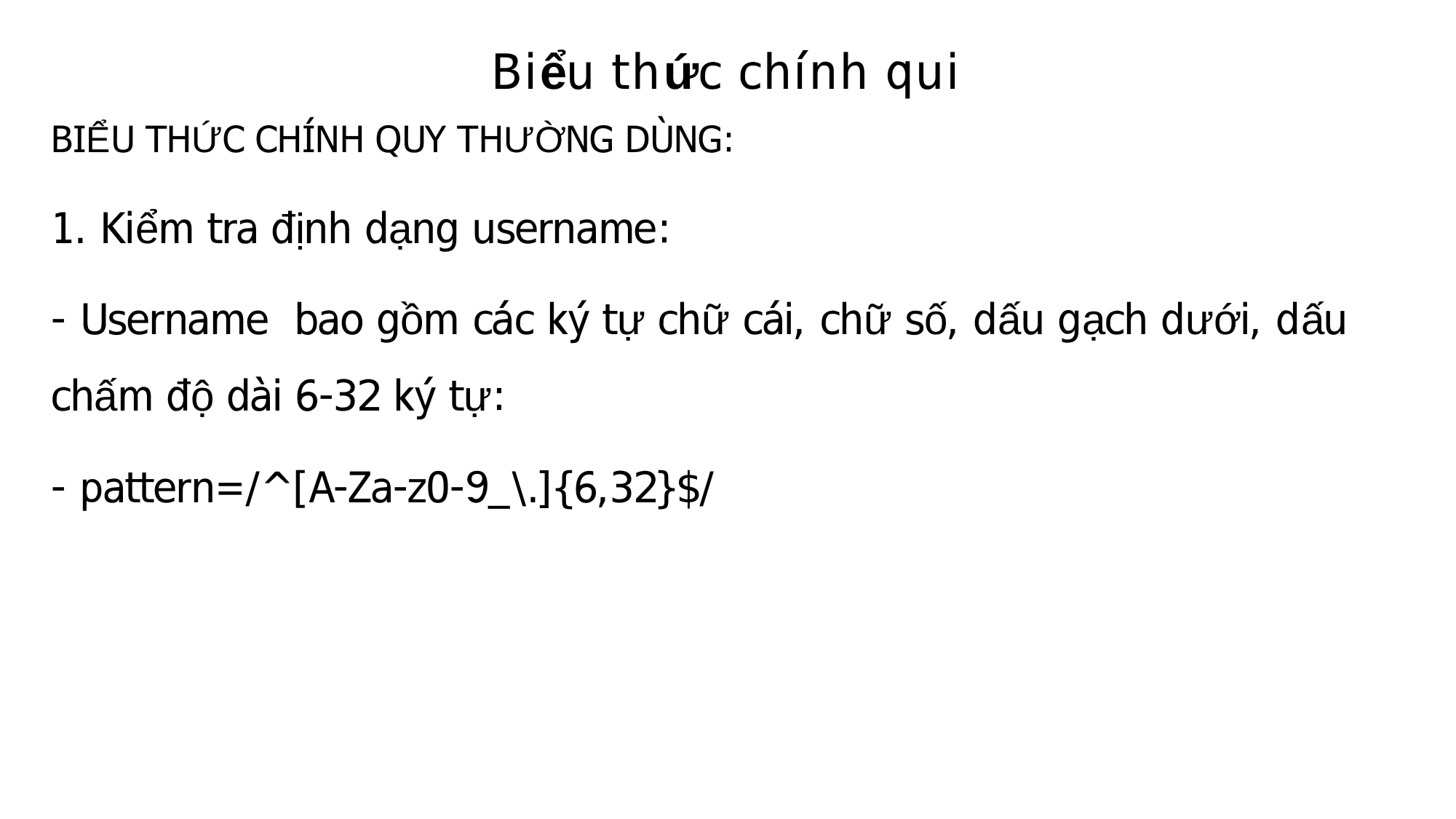

# Biểu thức chính qui
BIỂU THỨC CHÍNH QUY THƯỜNG DÙNG:
1. Kiểm tra định dạng username:
- Username  bao gồm các ký tự chữ cái, chữ số, dấu gạch dưới, dấu chấm độ dài 6-32 ký tự:
- pattern=/^[A-Za-z0-9_\.]{6,32}$/